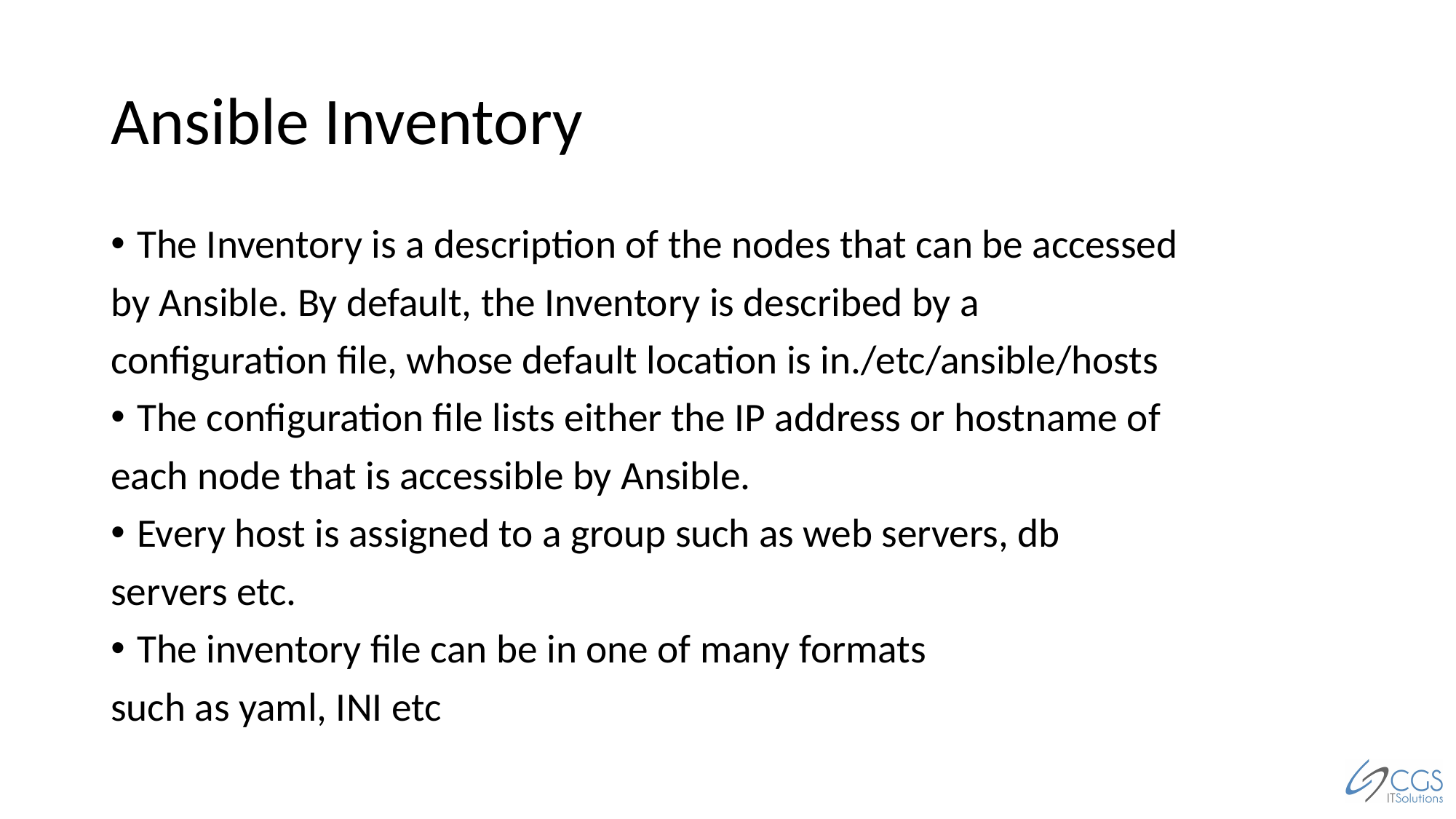

# Ansible Inventory
The Inventory is a description of the nodes that can be accessed
by Ansible. By default, the Inventory is described by a
configuration file, whose default location is in./etc/ansible/hosts
The configuration file lists either the IP address or hostname of
each node that is accessible by Ansible.
Every host is assigned to a group such as web servers, db
servers etc.
The inventory file can be in one of many formats
such as yaml, INI etc